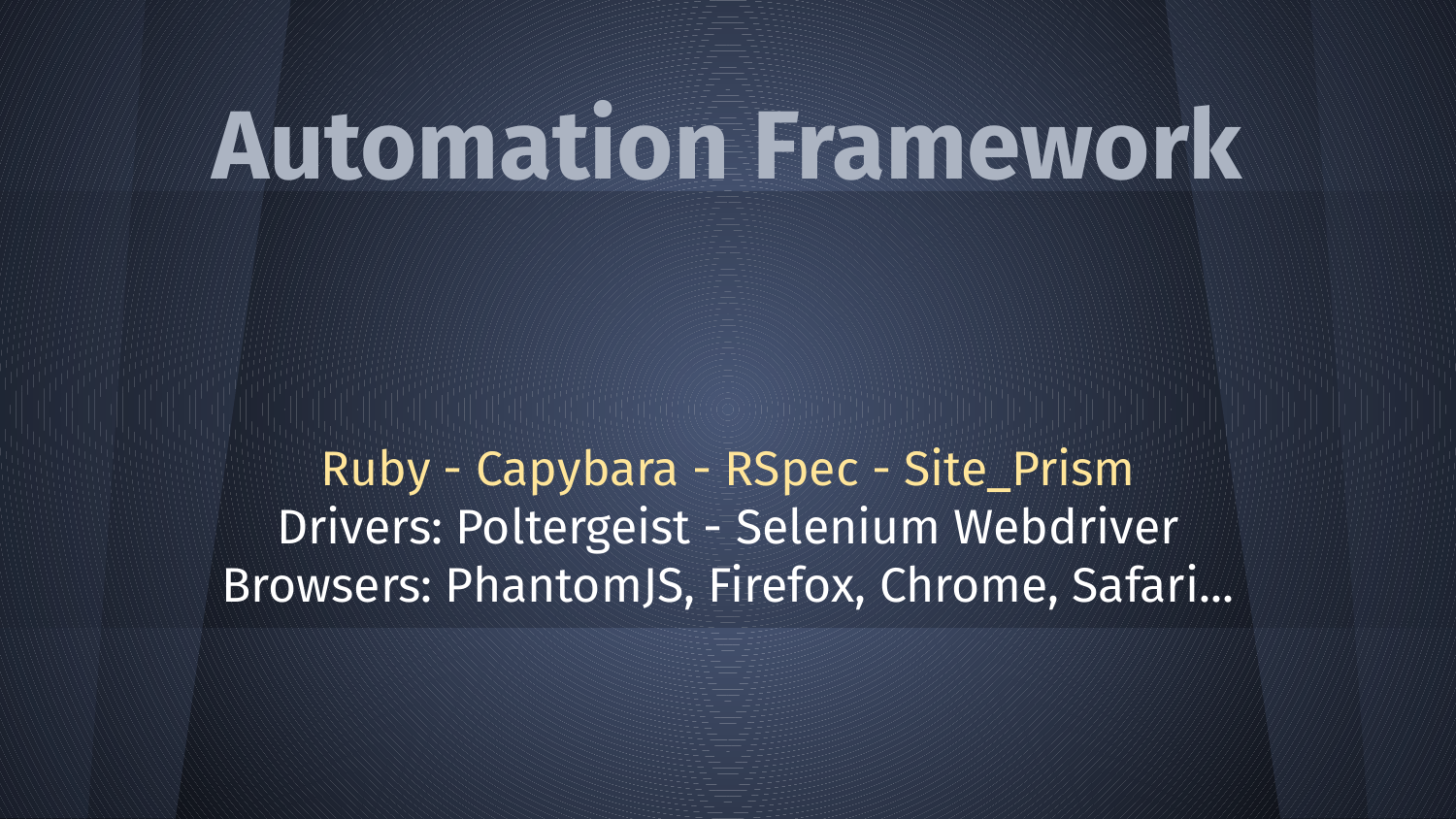

# Automation Framework

Ruby - Capybara - RSpec - Site_Prism
Drivers: Poltergeist - Selenium Webdriver
Browsers: PhantomJS, Firefox, Chrome, Safari...